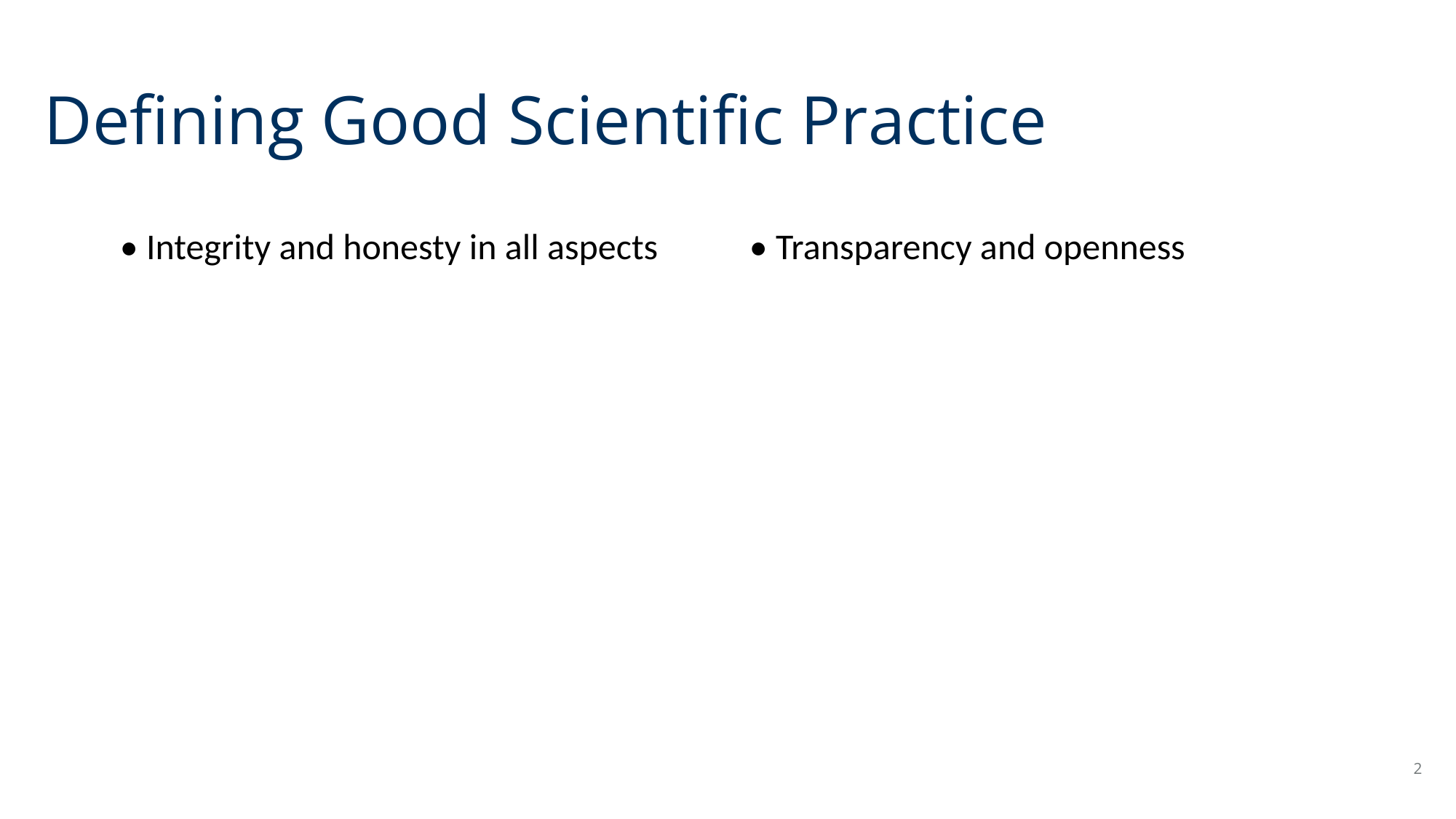

# Defining Good Scientific Practice
• Integrity and honesty in all aspects
• Transparency and openness